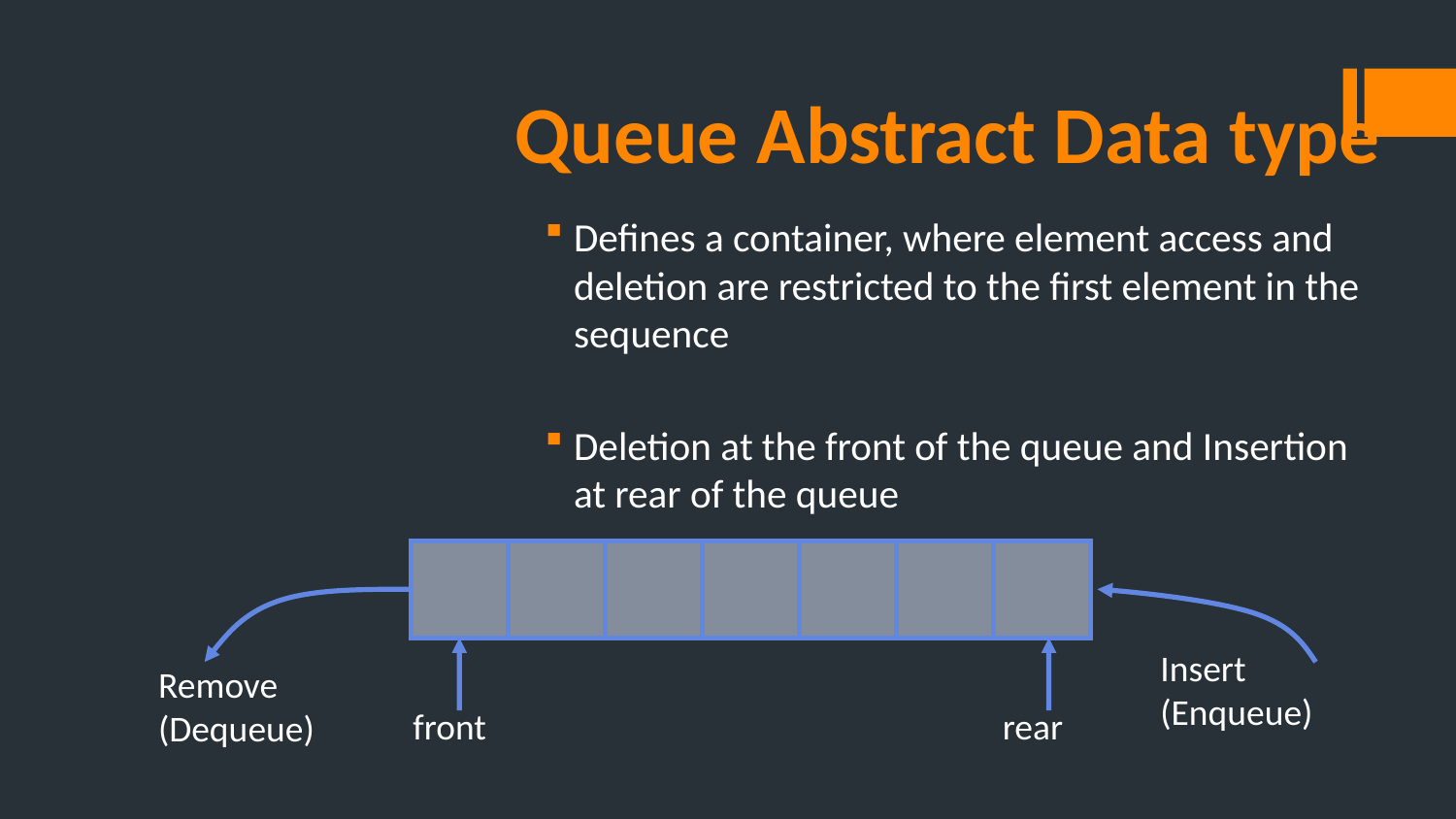

# Queue Abstract Data type
Defines a container, where element access and deletion are restricted to the first element in the sequence

Deletion at the front of the queue and Insertion at rear of the queue

Insert
(Enqueue)
Remove
(Dequeue)
front
rear